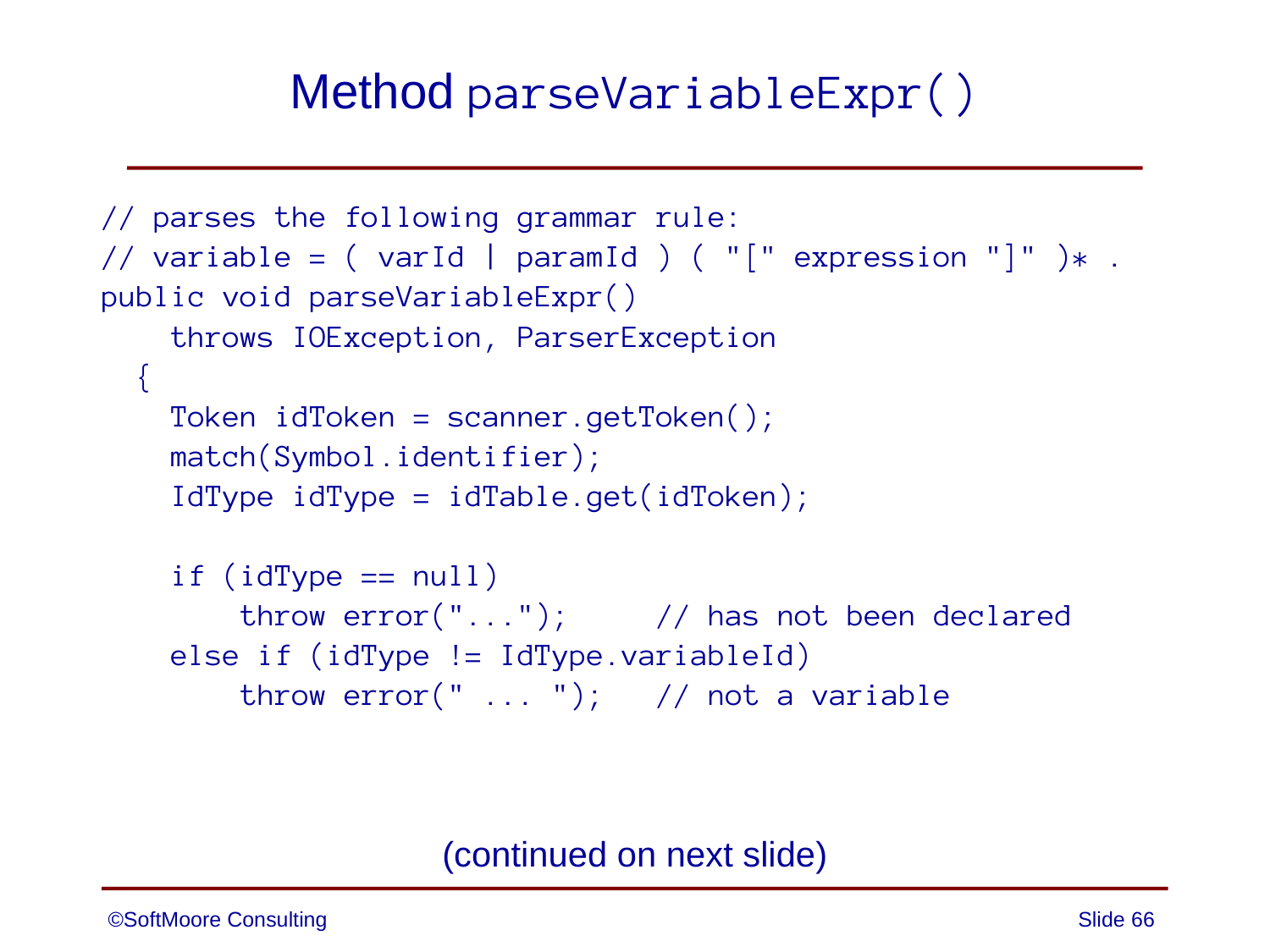

# Method parseVariableExpr()
// parses the following grammar rule:
// variable = ( varId | paramId ) ( "[" expression "]" )* .
public void parseVariableExpr()
    throws IOException, ParserException
  {
    Token idToken = scanner.getToken();
    match(Symbol.identifier);
    IdType idType = idTable.get(idToken);

    if (idType == null)
        throw error("...");     // has not been declared
    else if (idType != IdType.variableId)
        throw error(" ... ");   // not a variable
(continued on next slide)
©SoftMoore Consulting
Slide 66